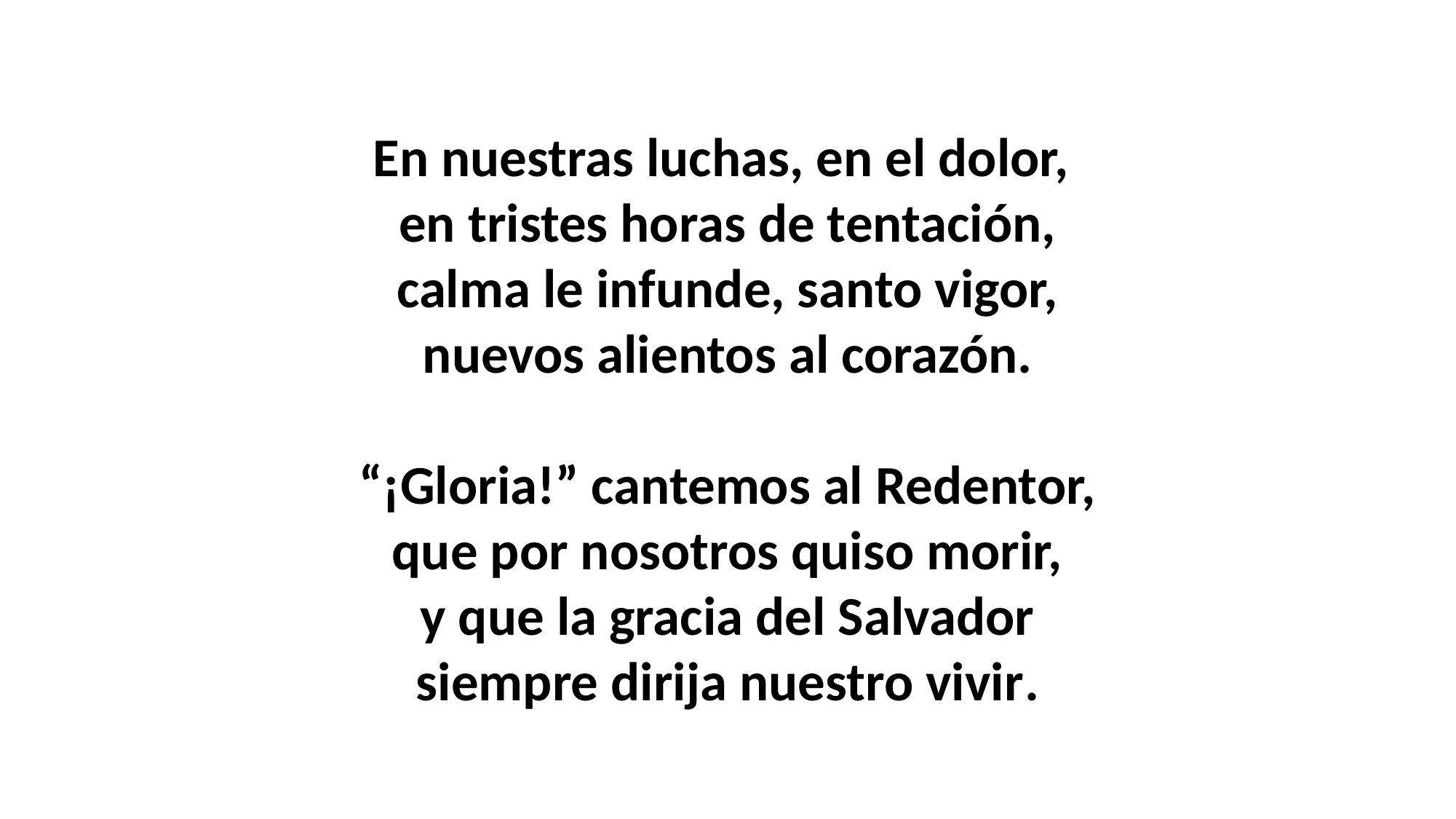

En nuestras luchas, en el dolor,
en tristes horas de tentación,
calma le infunde, santo vigor,
nuevos alientos al corazón.

“¡Gloria!” cantemos al Redentor,
que por nosotros quiso morir,
y que la gracia del Salvador
siempre dirija nuestro vivir.